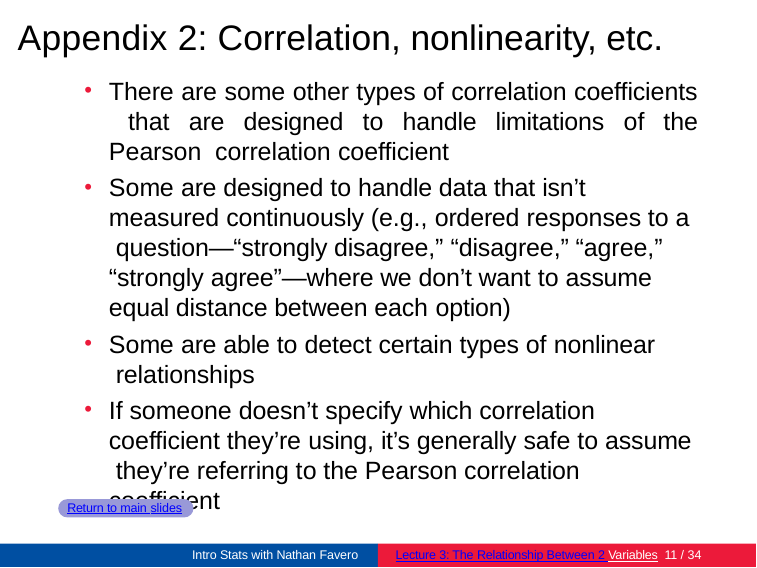

# Appendix 2: Correlation, nonlinearity, etc.
There are some other types of correlation coefficients  that are designed to handle limitations of the Pearson  correlation coefficient
Some are designed to handle data that isn’t  measured continuously (e.g., ordered responses to a  question—“strongly disagree,” “disagree,” “agree,”  “strongly agree”—where we don’t want to assume  equal distance between each option)
Some are able to detect certain types of nonlinear  relationships
If someone doesn’t specify which correlation  coefficient they’re using, it’s generally safe to assume  they’re referring to the Pearson correlation coefficient
Return to main slides

Intro Stats with Nathan Favero
Lecture 3: The Relationship Between 2 Variables 11 / 34